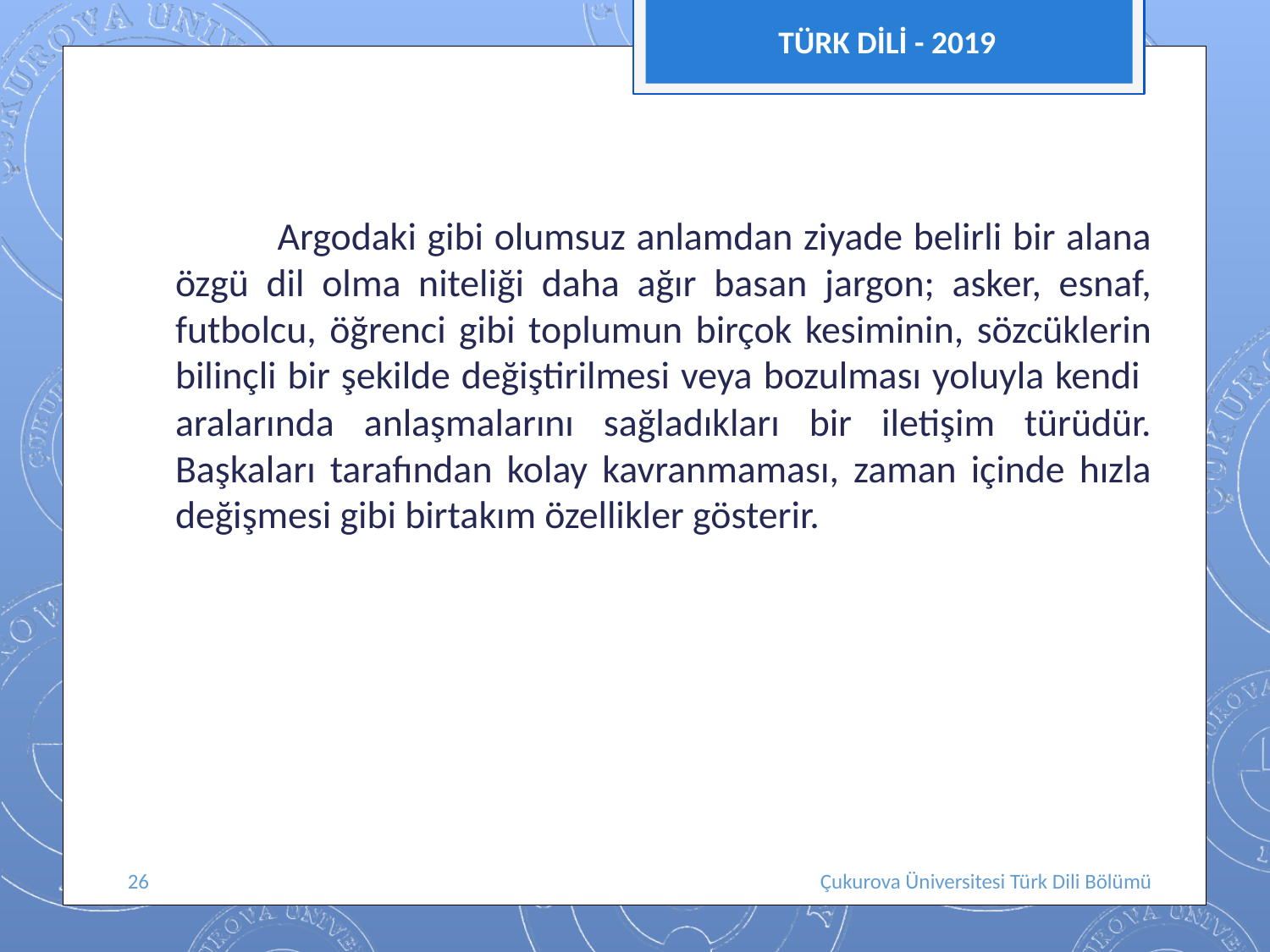

TÜRK DİLİ - 2019

             Argodaki gibi olumsuz anlamdan ziyade belirli bir alana özgü dil olma niteliği daha ağır basan jargon; asker, esnaf, futbolcu, öğrenci gibi toplumun birçok kesiminin, sözcüklerin bilinçli bir şekilde değiştirilmesi veya bozulması yoluyla kendi  aralarında anlaşmalarını sağladıkları bir iletişim türüdür. Başkaları tarafından kolay kavranmaması, zaman içinde hızla değişmesi gibi birtakım özellikler gösterir.

26
Çukurova Üniversitesi Türk Dili Bölümü